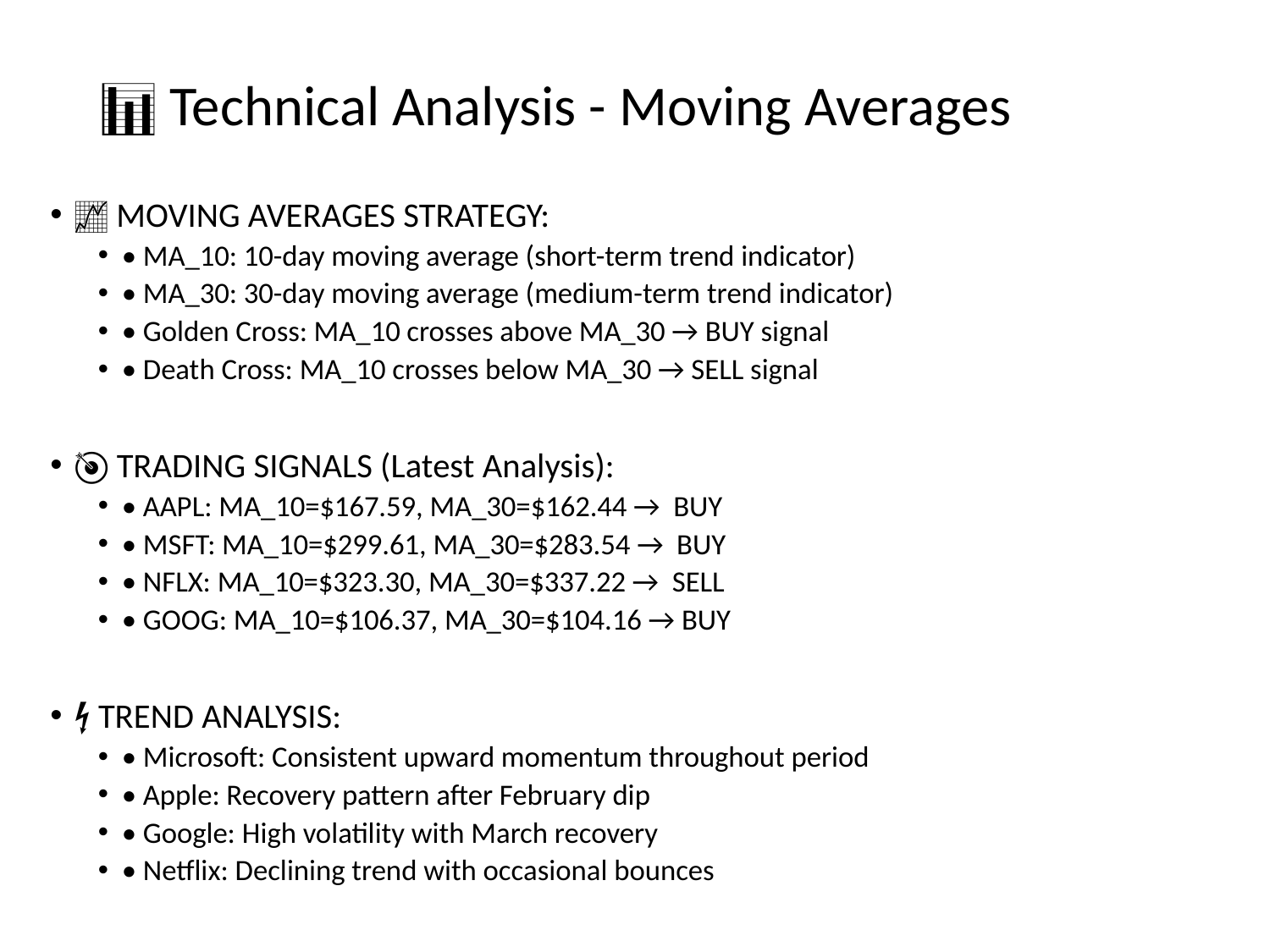

# 📊 Technical Analysis - Moving Averages

📈 MOVING AVERAGES STRATEGY:
• MA_10: 10-day moving average (short-term trend indicator)
• MA_30: 30-day moving average (medium-term trend indicator)
• Golden Cross: MA_10 crosses above MA_30 → BUY signal
• Death Cross: MA_10 crosses below MA_30 → SELL signal

🎯 TRADING SIGNALS (Latest Analysis):
• AAPL: MA_10=$167.59, MA_30=$162.44 →  BUY
• MSFT: MA_10=$299.61, MA_30=$283.54 →  BUY
• NFLX: MA_10=$323.30, MA_30=$337.22 →  SELL
• GOOG: MA_10=$106.37, MA_30=$104.16 → BUY

⚡ TREND ANALYSIS:
• Microsoft: Consistent upward momentum throughout period
• Apple: Recovery pattern after February dip
• Google: High volatility with March recovery
• Netflix: Declining trend with occasional bounces